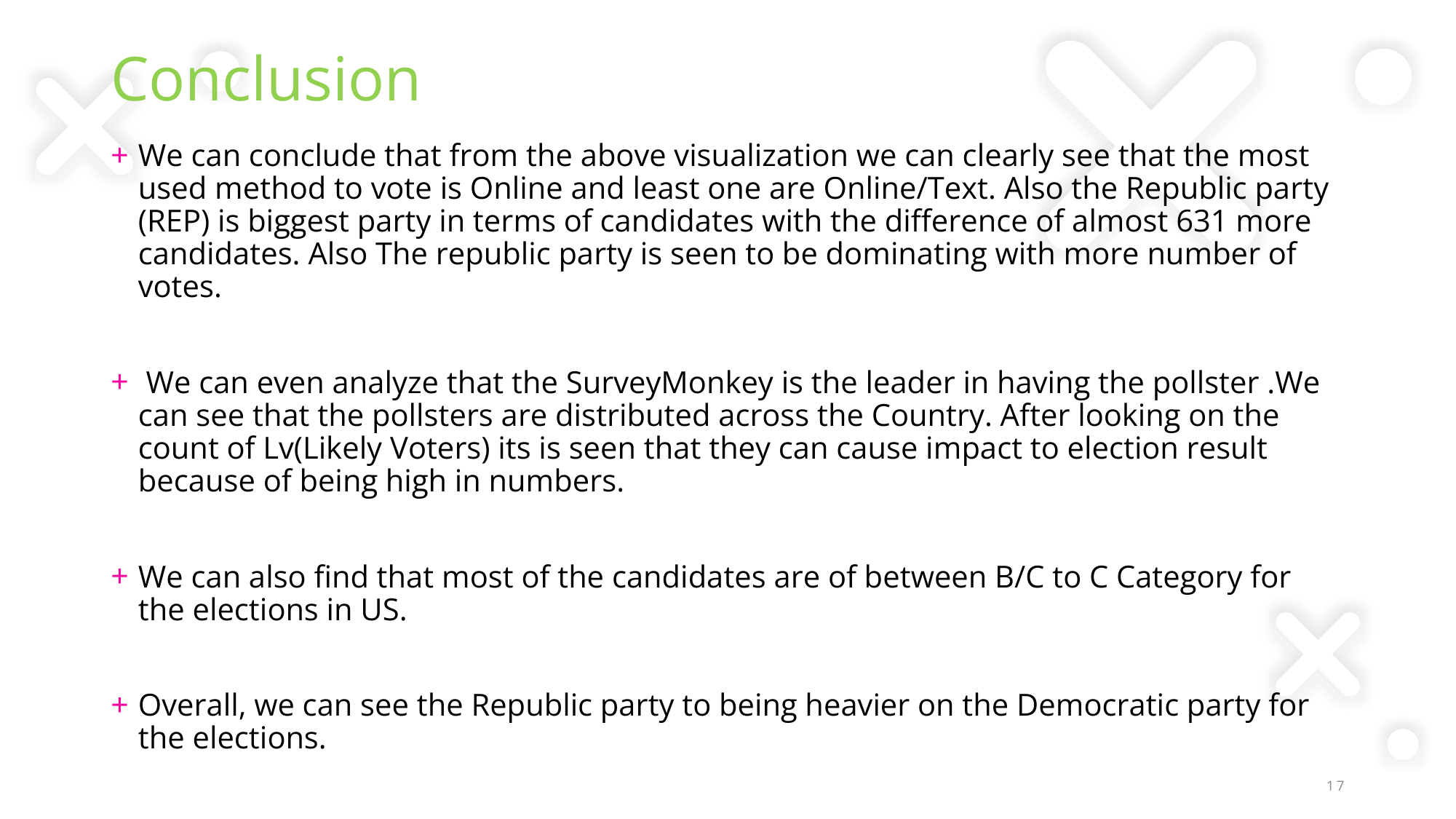

# Conclusion
We can conclude that from the above visualization we can clearly see that the most used method to vote is Online and least one are Online/Text. Also the Republic party (REP) is biggest party in terms of candidates with the difference of almost 631 more candidates. Also The republic party is seen to be dominating with more number of votes.

 We can even analyze that the SurveyMonkey is the leader in having the pollster .We can see that the pollsters are distributed across the Country. After looking on the count of Lv(Likely Voters) its is seen that they can cause impact to election result because of being high in numbers.

We can also find that most of the candidates are of between B/C to C Category for the elections in US.

Overall, we can see the Republic party to being heavier on the Democratic party for the elections.
17